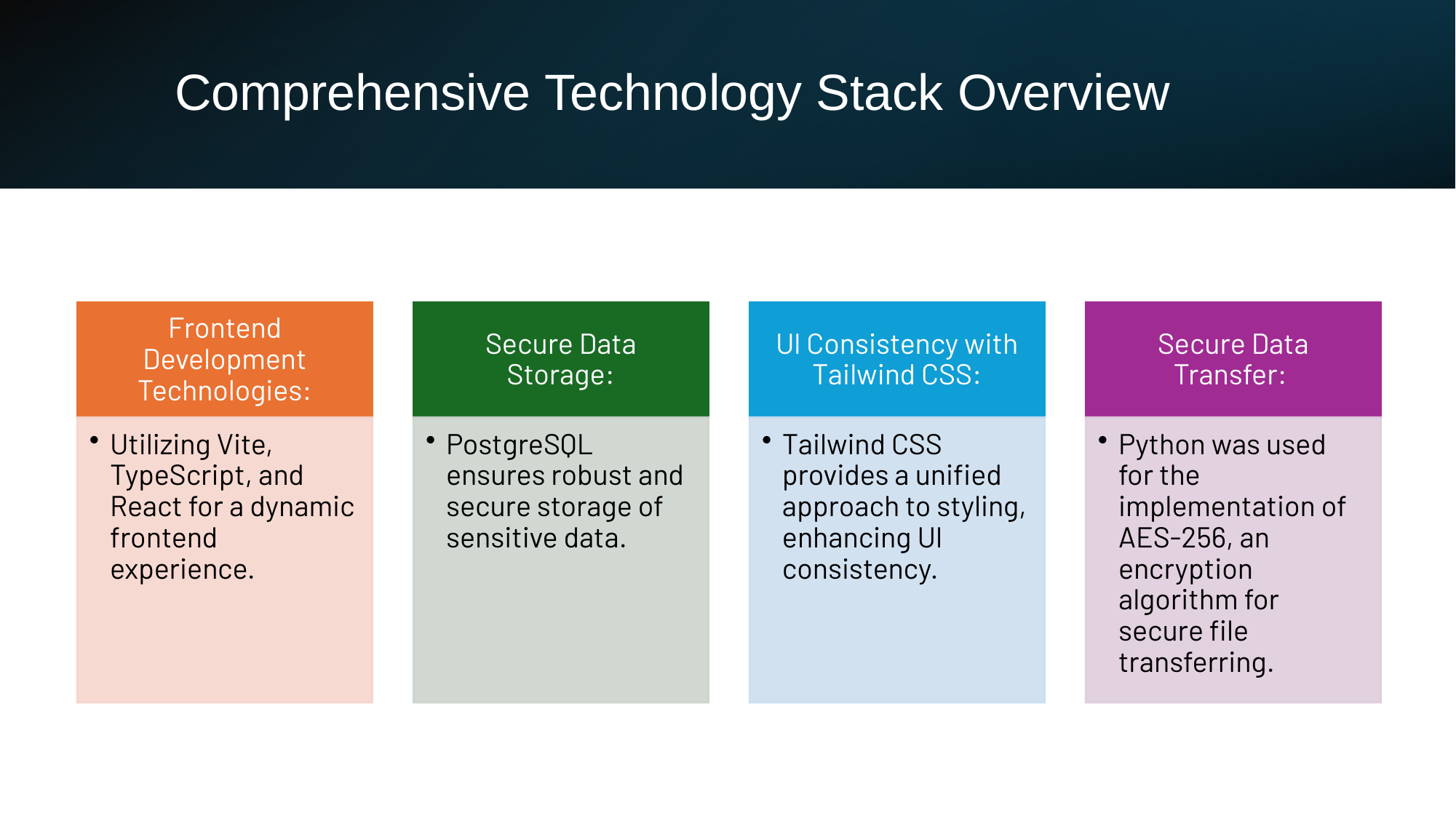

# Comprehensive Technology Stack Overview
﻿﻿Frontend Development Technologies:
Utilizing Vite, TypeScript, and React for a dynamic frontend experience.
﻿﻿Secure Data Storage:
PostgreSQL ensures robust and secure storage of sensitive data.
﻿﻿Ul Consistency with Tailwind CSS:
Tailwind CSS provides a unified approach to styling, enhancing Ul consistency.
Secure Data Transfer:
Python was used for the implementation of AES-256, an encryption algorithm for secure file transferring.